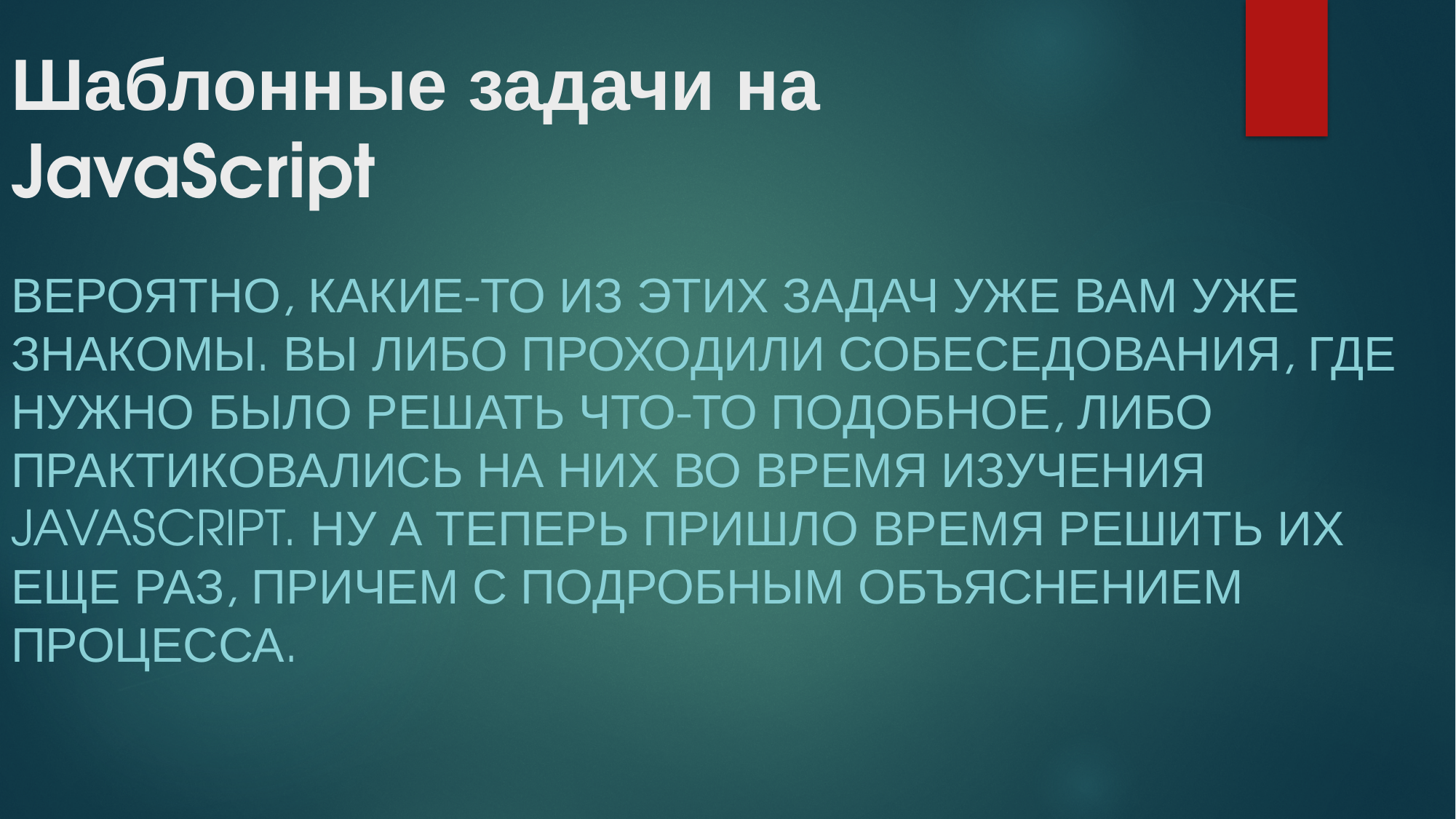

# Шаблонные задачи на JavaScript
Вероятно, какие-то из этих задач уже вам уже знакомы. Вы либо проходили собеседования, где нужно было решать что-то подобное, либо практиковались на них во время изучения JavaScript. Ну а теперь пришло время решить их еще раз, причем с подробным объяснением процесса.